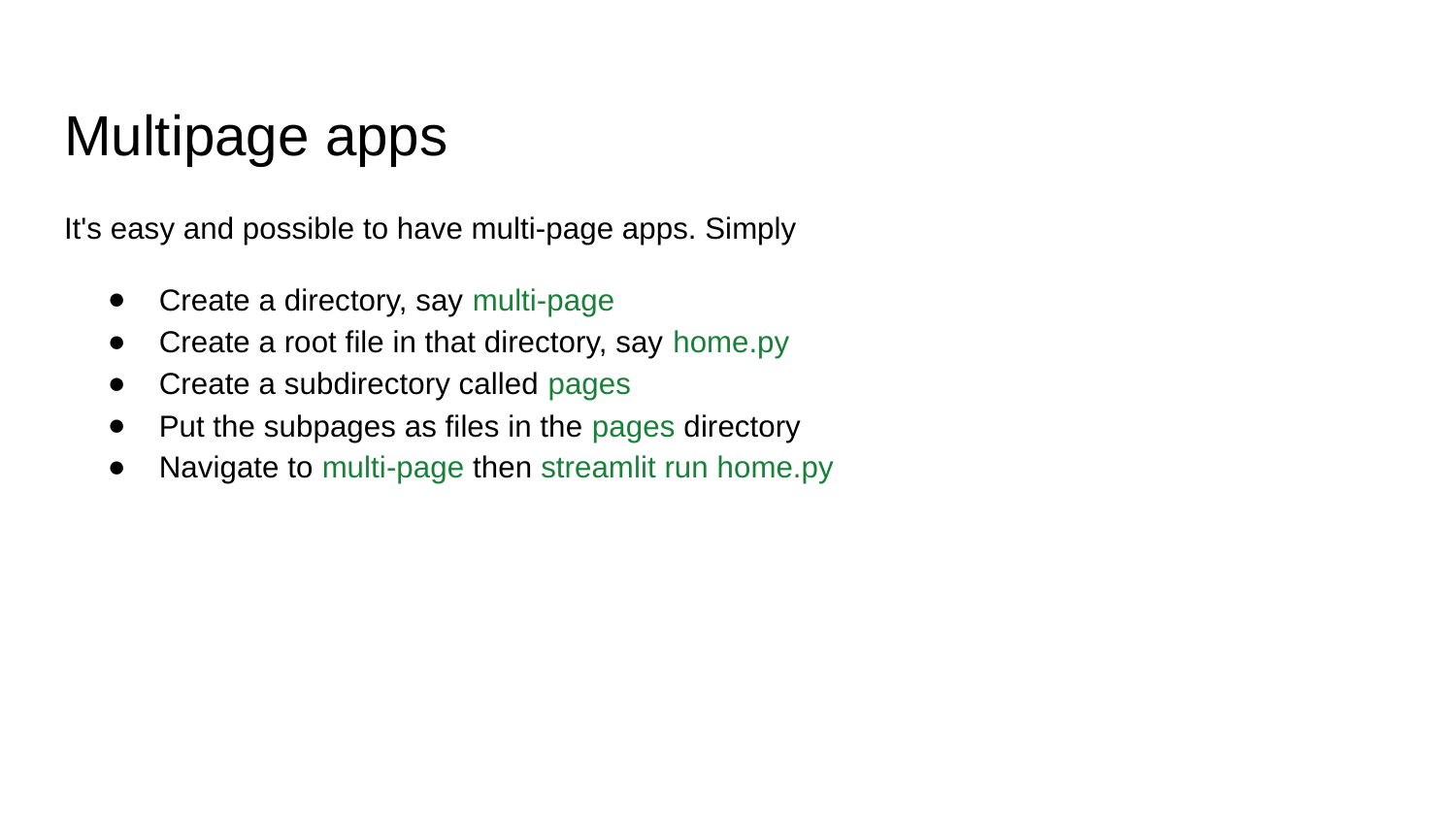

# Multipage apps
It's easy and possible to have multi-page apps. Simply
Create a directory, say multi-page
Create a root file in that directory, say home.py
Create a subdirectory called pages
Put the subpages as files in the pages directory
Navigate to multi-page then streamlit run home.py